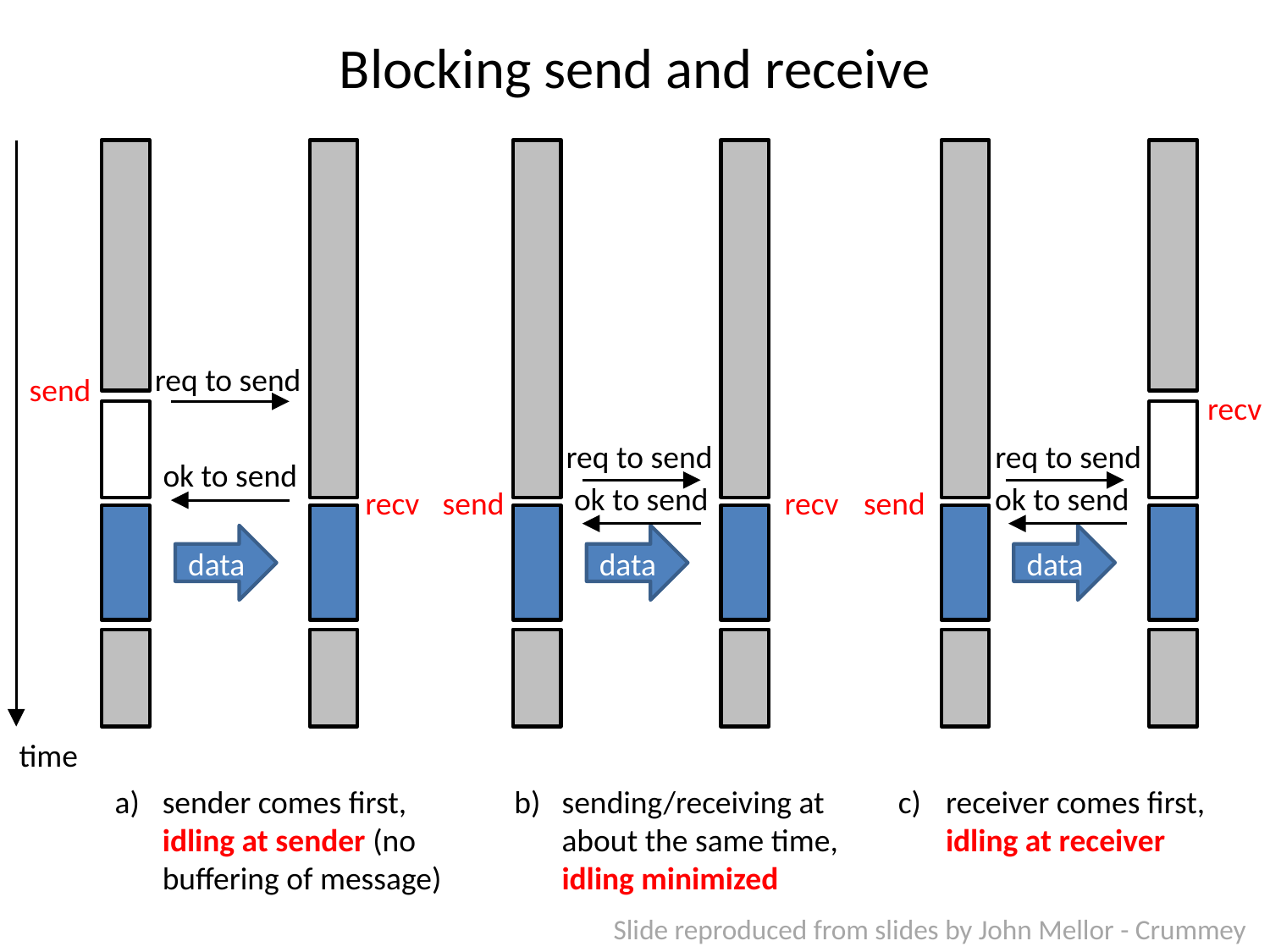

# Blocking send and receive

req to send
send

ok to send
recv

data

time
sender comes first, idling at sender (no buffering of message)

req to send
ok to send
send
recv

data

sending/receiving at about the same time, idling minimized

recv

req to send
ok to send
send

data

receiver comes first, idling at receiver
Slide reproduced from slides by John Mellor - Crummey